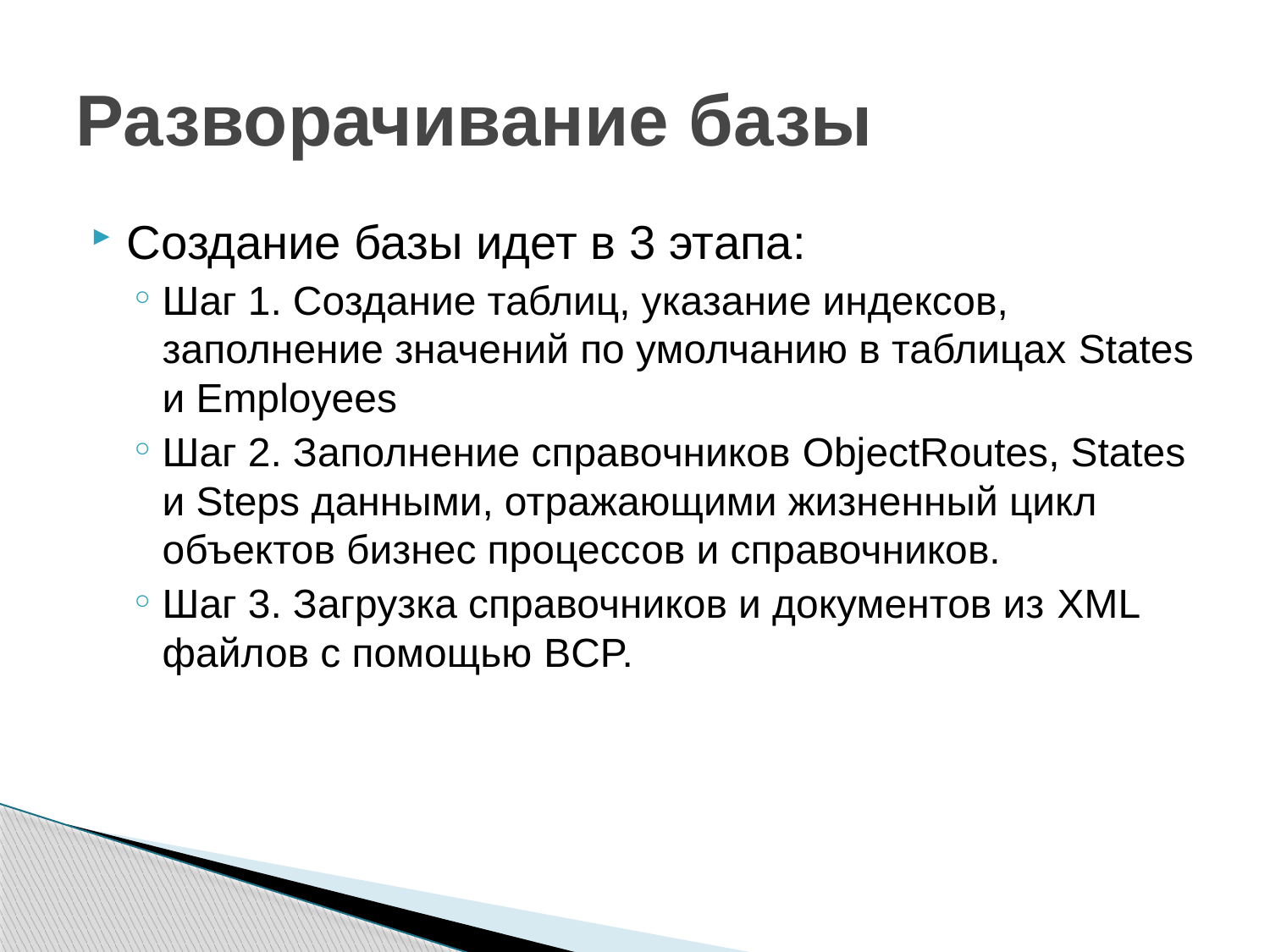

# Разворачивание базы
Создание базы идет в 3 этапа:
Шаг 1. Создание таблиц, указание индексов, заполнение значений по умолчанию в таблицах States и Employees
Шаг 2. Заполнение справочников ObjectRoutes, States и Steps данными, отражающими жизненный цикл объектов бизнес процессов и справочников.
Шаг 3. Загрузка справочников и документов из XML файлов с помощью BCP.